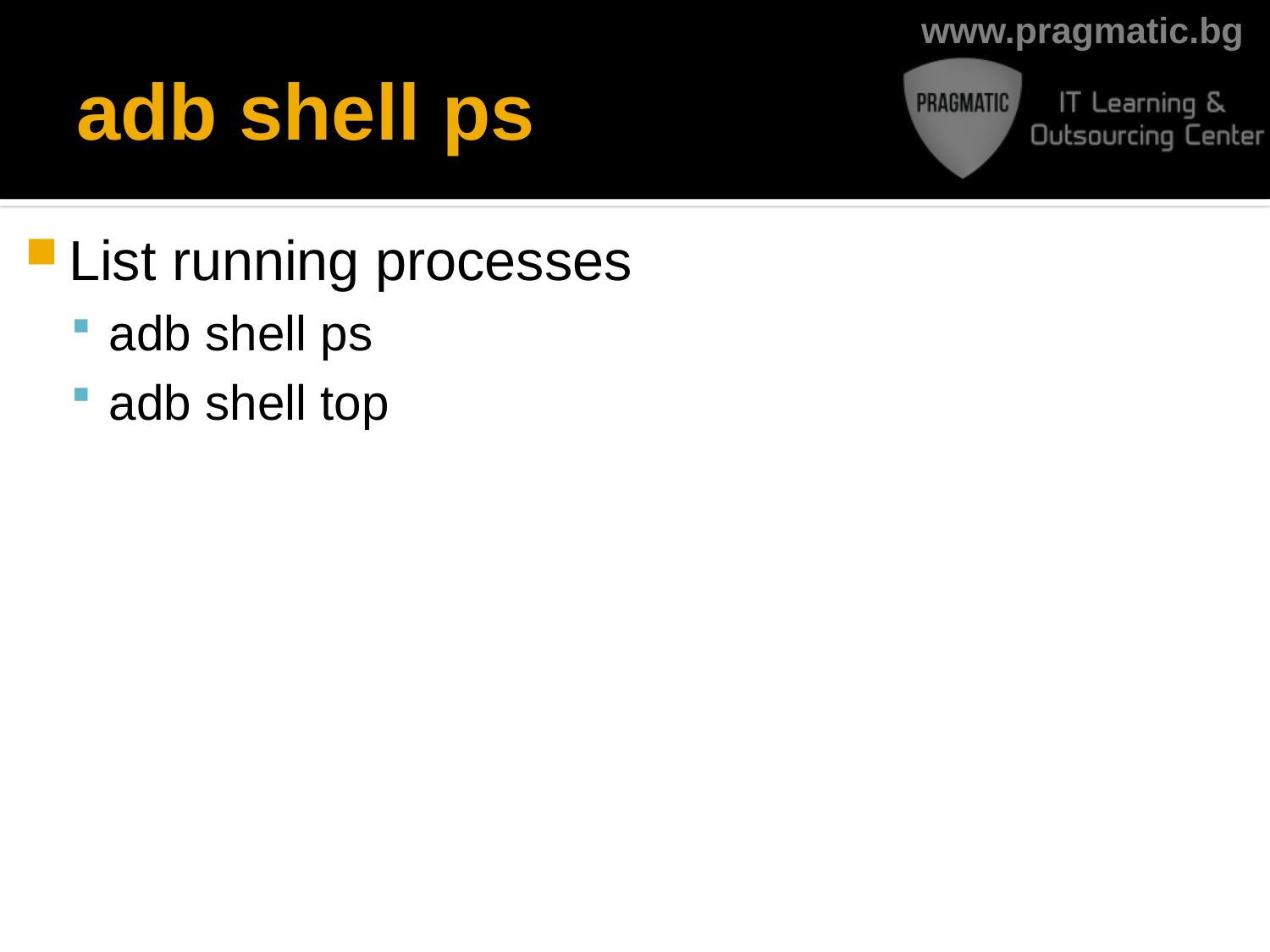

# adb shell ps
List running processes
adb shell ps
adb shell top